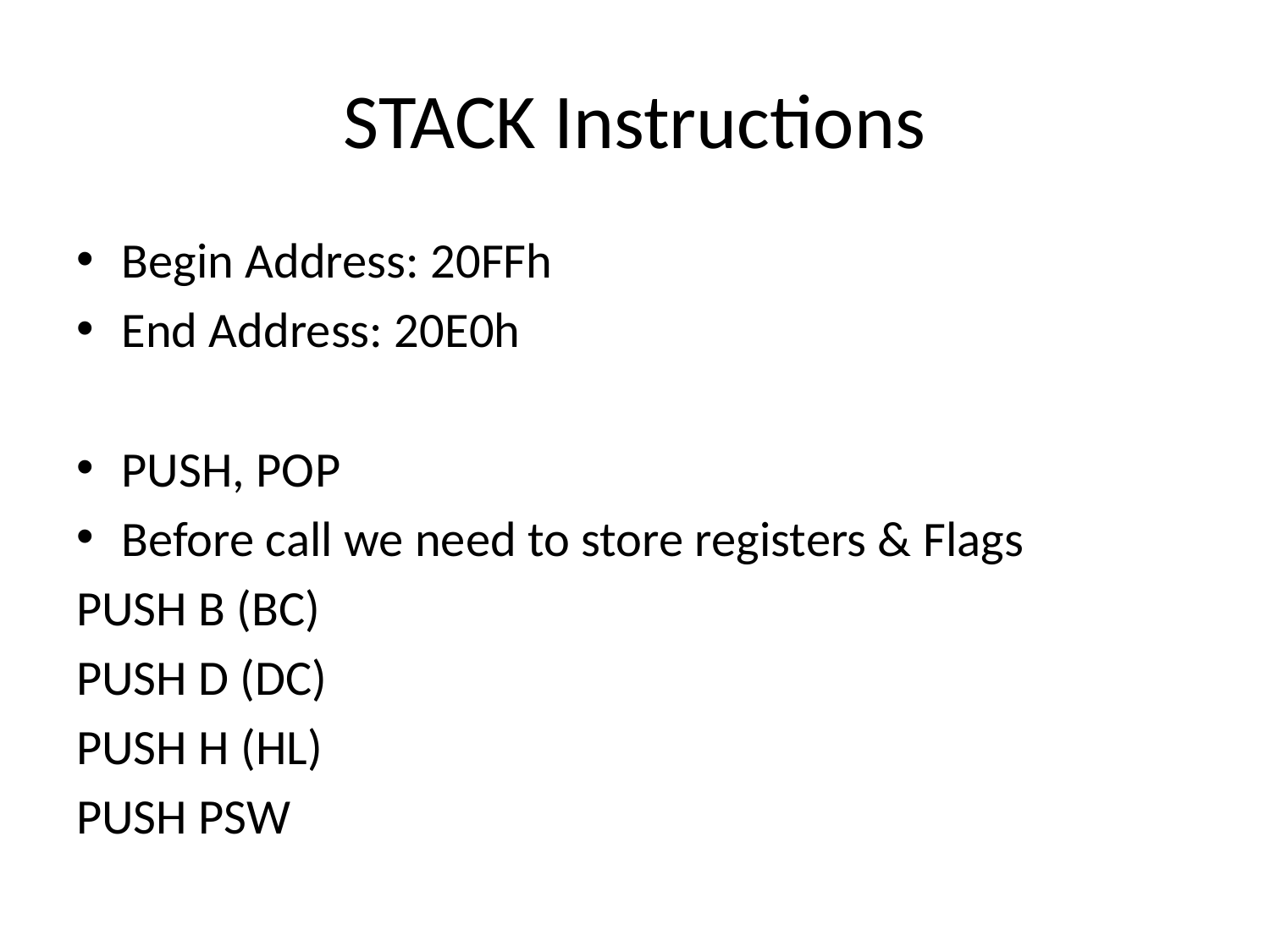

# STACK Instructions
Begin Address: 20FFh
End Address: 20E0h

PUSH, POP
Before call we need to store registers & Flags
PUSH B (BC)
PUSH D (DC)
PUSH H (HL)
PUSH PSW